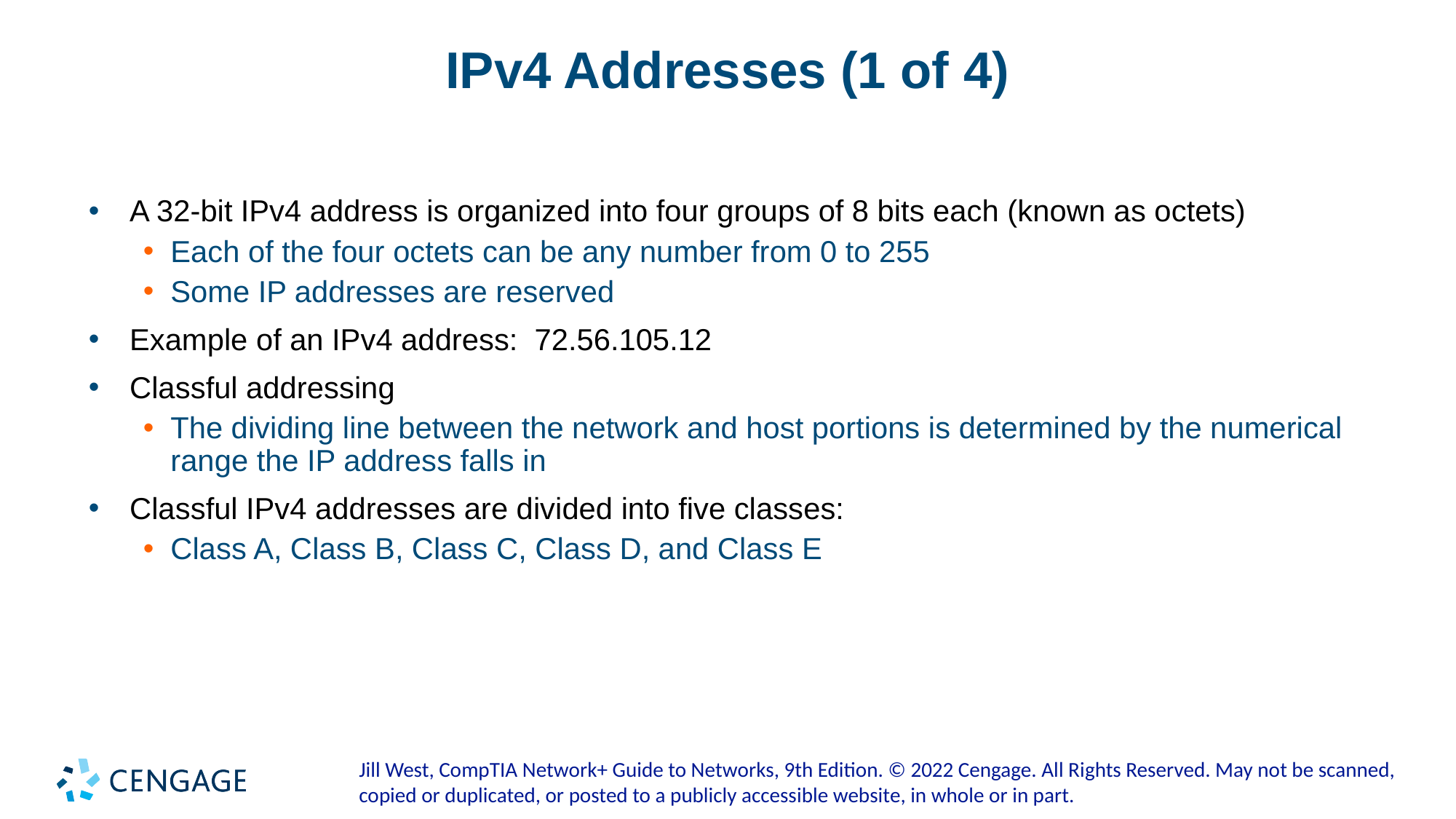

# IPv4 Addresses (1 of 4)
A 32-bit IPv4 address is organized into four groups of 8 bits each (known as octets)
Each of the four octets can be any number from 0 to 255
Some IP addresses are reserved
Example of an IPv4 address:  72.56.105.12
Classful addressing
The dividing line between the network and host portions is determined by the numerical range the IP address falls in
Classful IPv4 addresses are divided into five classes:
Class A, Class B, Class C, Class D, and Class E